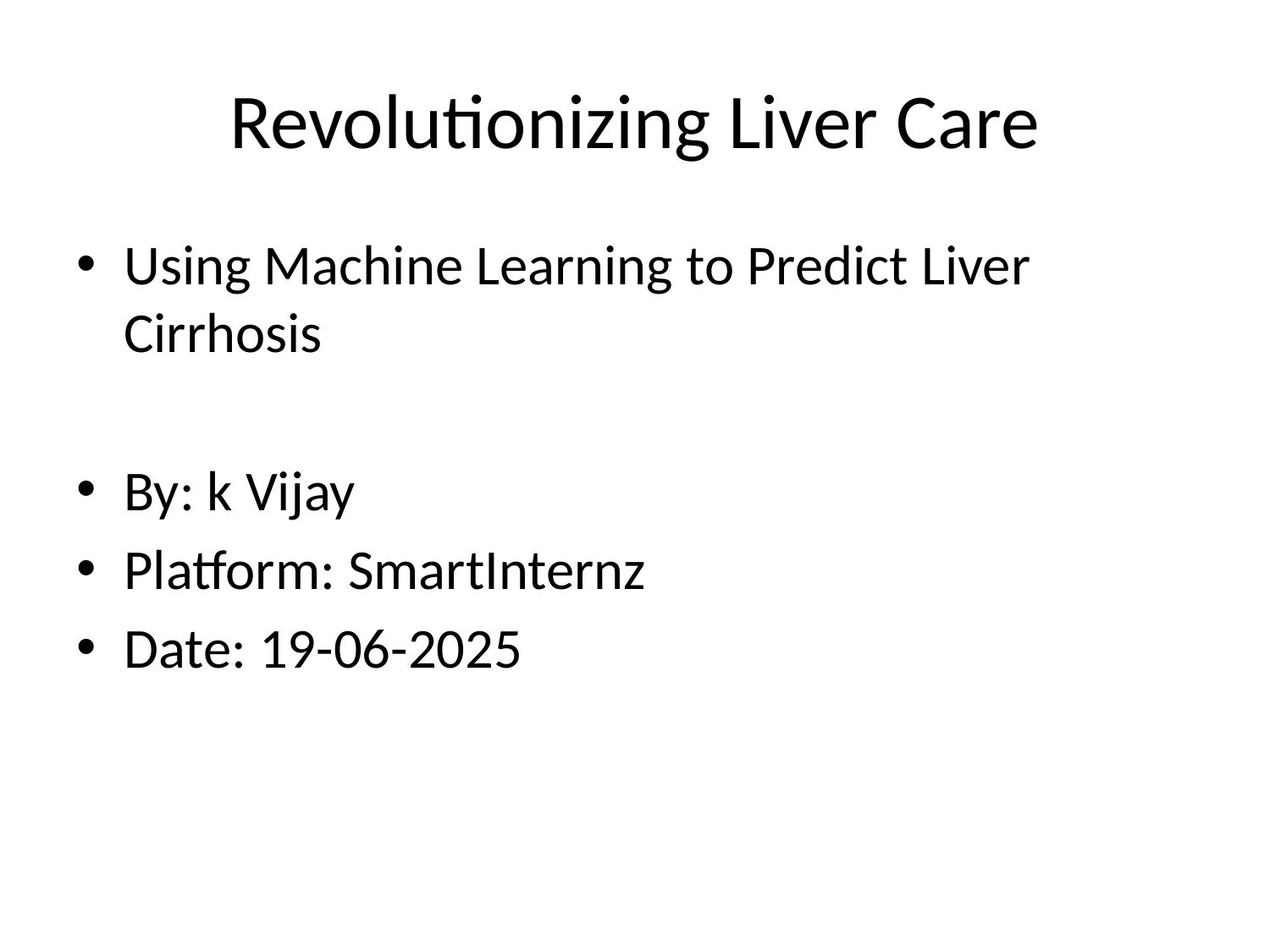

# Revolutionizing Liver Care
Using Machine Learning to Predict Liver Cirrhosis

By: k Vijay
Platform: SmartInternz
Date: 19-06-2025